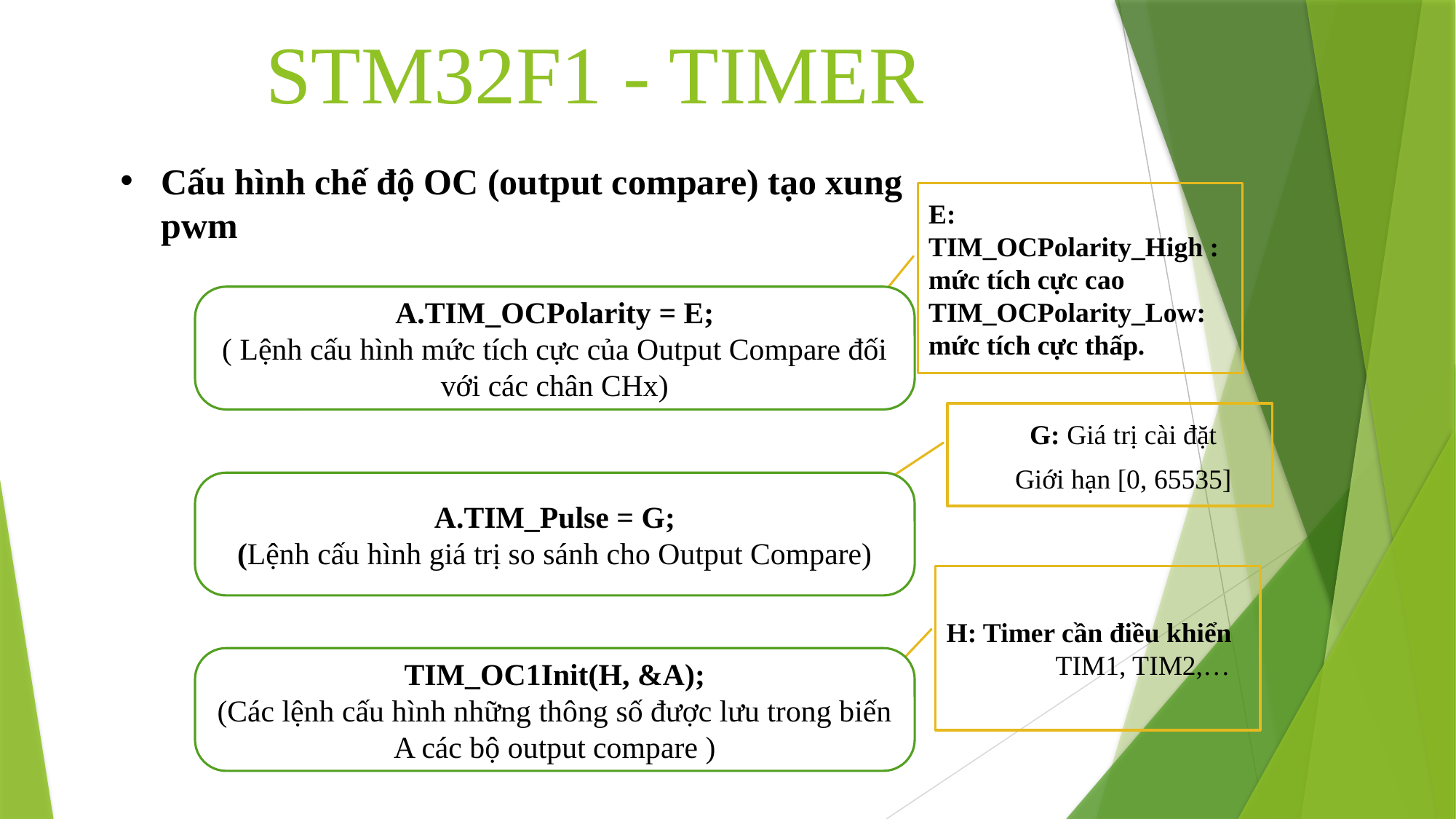

STM32F1 - TIMER
Cấu hình chế độ OC (output compare) tạo xung pwm
E:
TIM_OCPolarity_High : mức tích cực cao
TIM_OCPolarity_Low: mức tích cực thấp.
A.TIM_OCPolarity = E;
( Lệnh cấu hình mức tích cực của Output Compare đối với các chân CHx)
G: Giá trị cài đặt
Giới hạn [0, 65535]
A.TIM_Pulse = G;
(Lệnh cấu hình giá trị so sánh cho Output Compare)
H: Timer cần điều khiển
	TIM1, TIM2,…
TIM_OC1Init(H, &A);
(Các lệnh cấu hình những thông số được lưu trong biến A các bộ output compare )